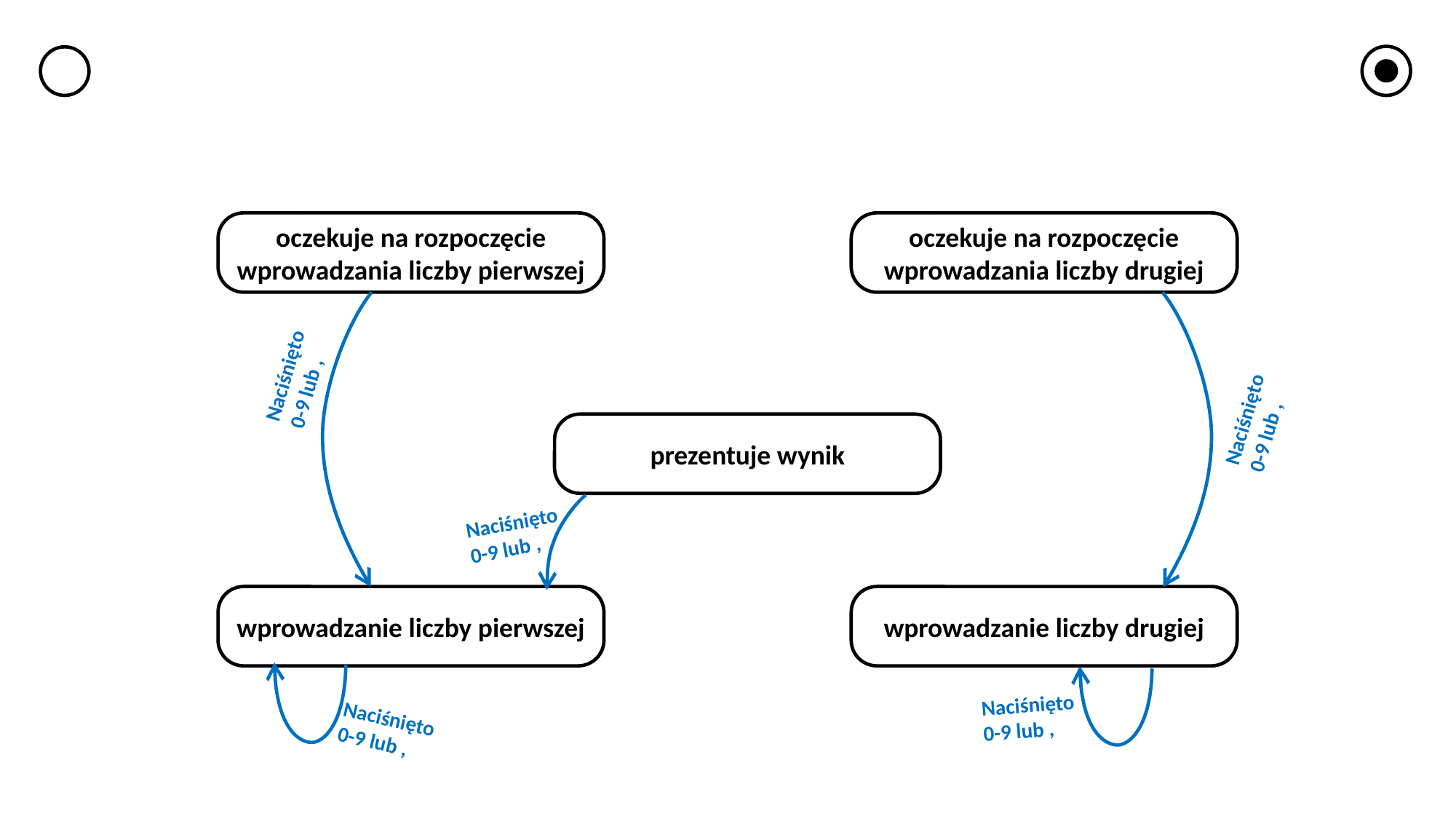

oczekuje na rozpoczęcie wprowadzania liczby pierwszej
oczekuje na rozpoczęcie wprowadzania liczby drugiej
Naciśnięto
0-9 lub ,
Naciśnięto
0-9 lub ,
prezentuje wynik

Naciśnięto
0-9 lub ,

wprowadzanie liczby pierwszej
wprowadzanie liczby drugiej

Naciśnięto
0-9 lub ,
Naciśnięto
0-9 lub ,